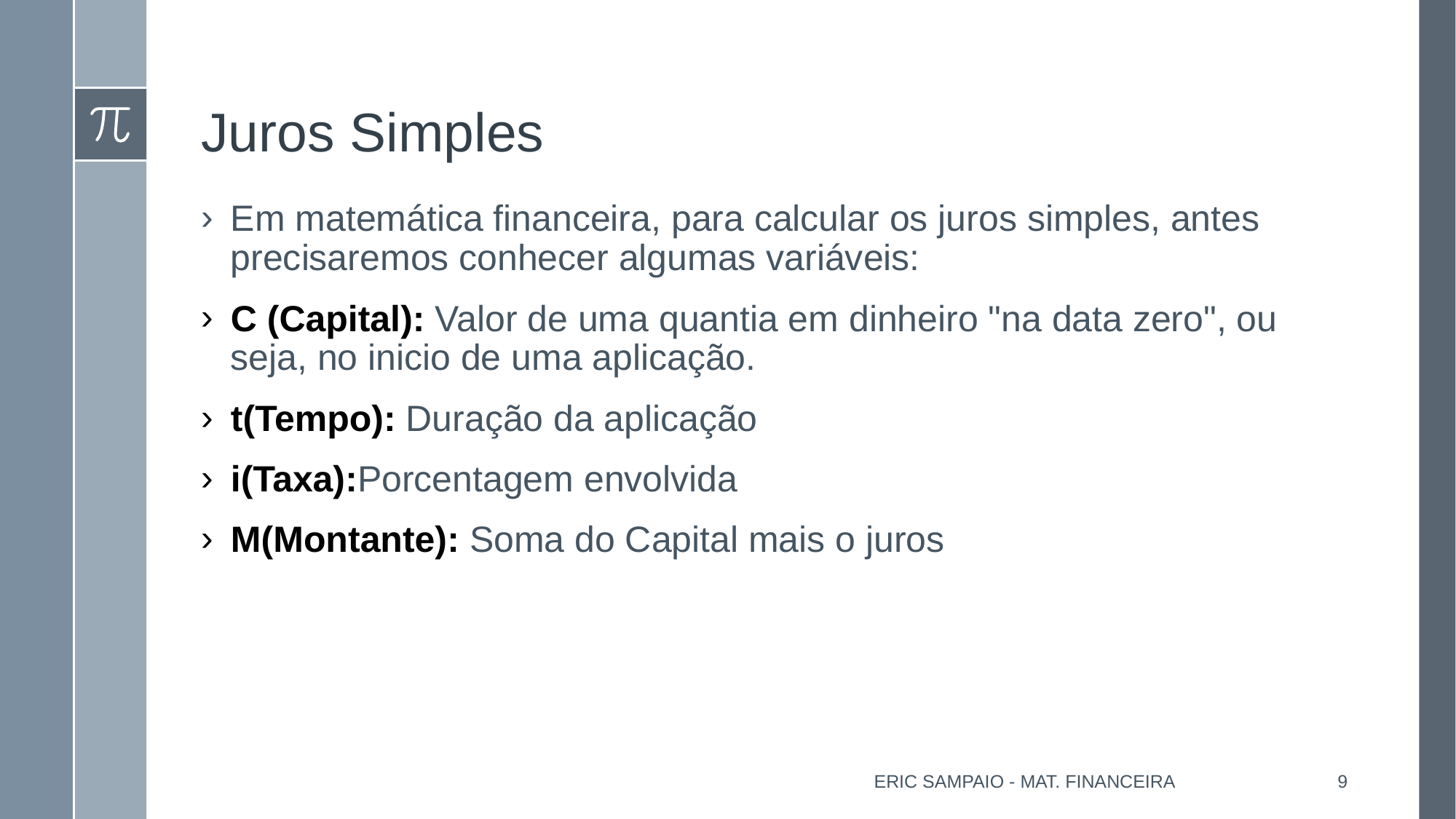

# Juros Simples
Em matemática financeira, para calcular os juros simples, antes precisaremos conhecer algumas variáveis:
C (Capital): Valor de uma quantia em dinheiro "na data zero", ou seja, no inicio de uma aplicação.
t(Tempo): Duração da aplicação
i(Taxa):Porcentagem envolvida
M(Montante): Soma do Capital mais o juros
Eric Sampaio - Mat. Financeira
9